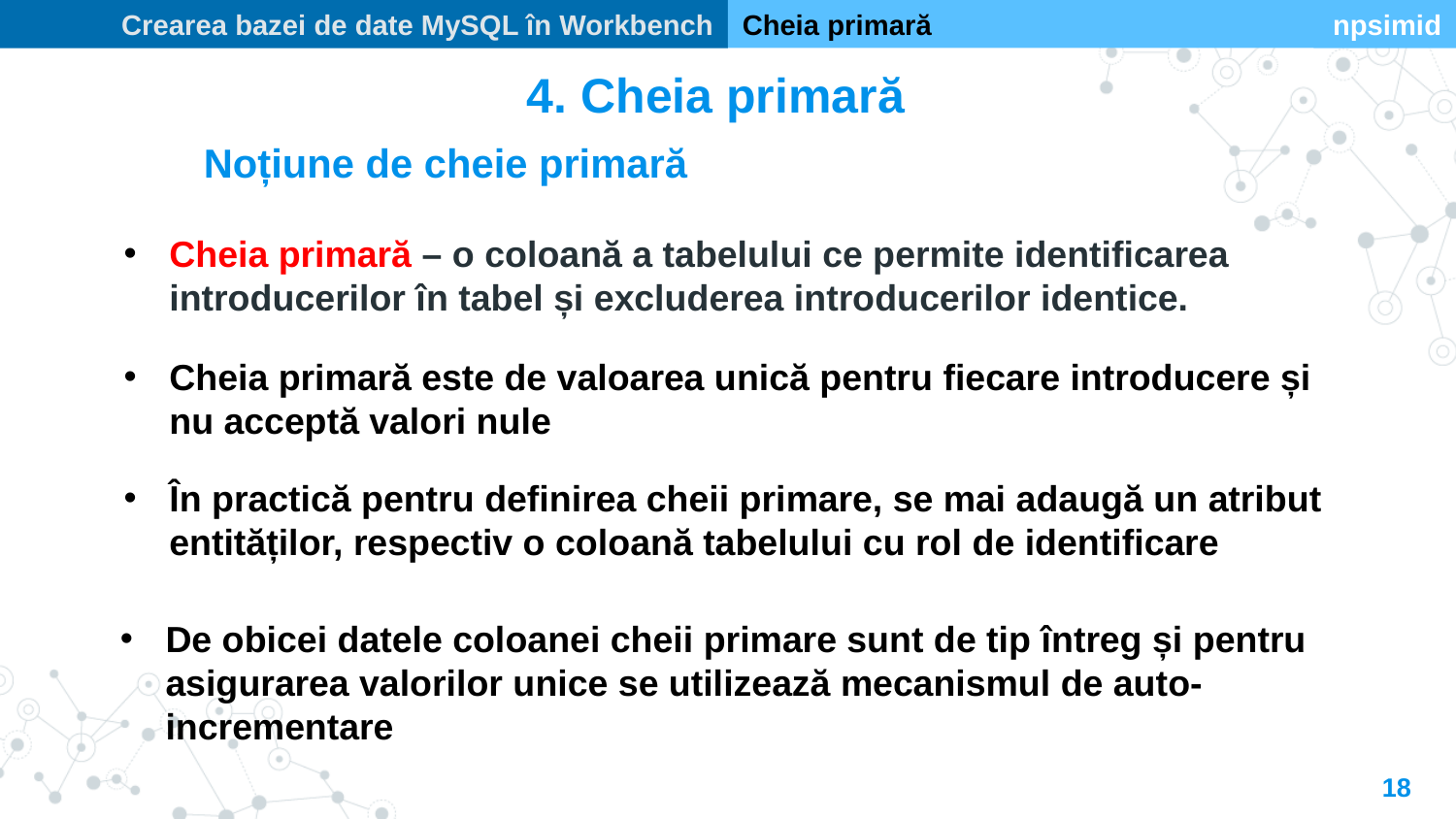

Crearea bazei de date MySQL în Workbench
Cheia primară
npsimid
4. Cheia primară
Noțiune de cheie primară
Cheia primară – o coloană a tabelului ce permite identificarea introducerilor în tabel și excluderea introducerilor identice.
Cheia primară este de valoarea unică pentru fiecare introducere și nu acceptă valori nule
În practică pentru definirea cheii primare, se mai adaugă un atribut entităților, respectiv o coloană tabelului cu rol de identificare
De obicei datele coloanei cheii primare sunt de tip întreg și pentru asigurarea valorilor unice se utilizează mecanismul de auto-incrementare
18